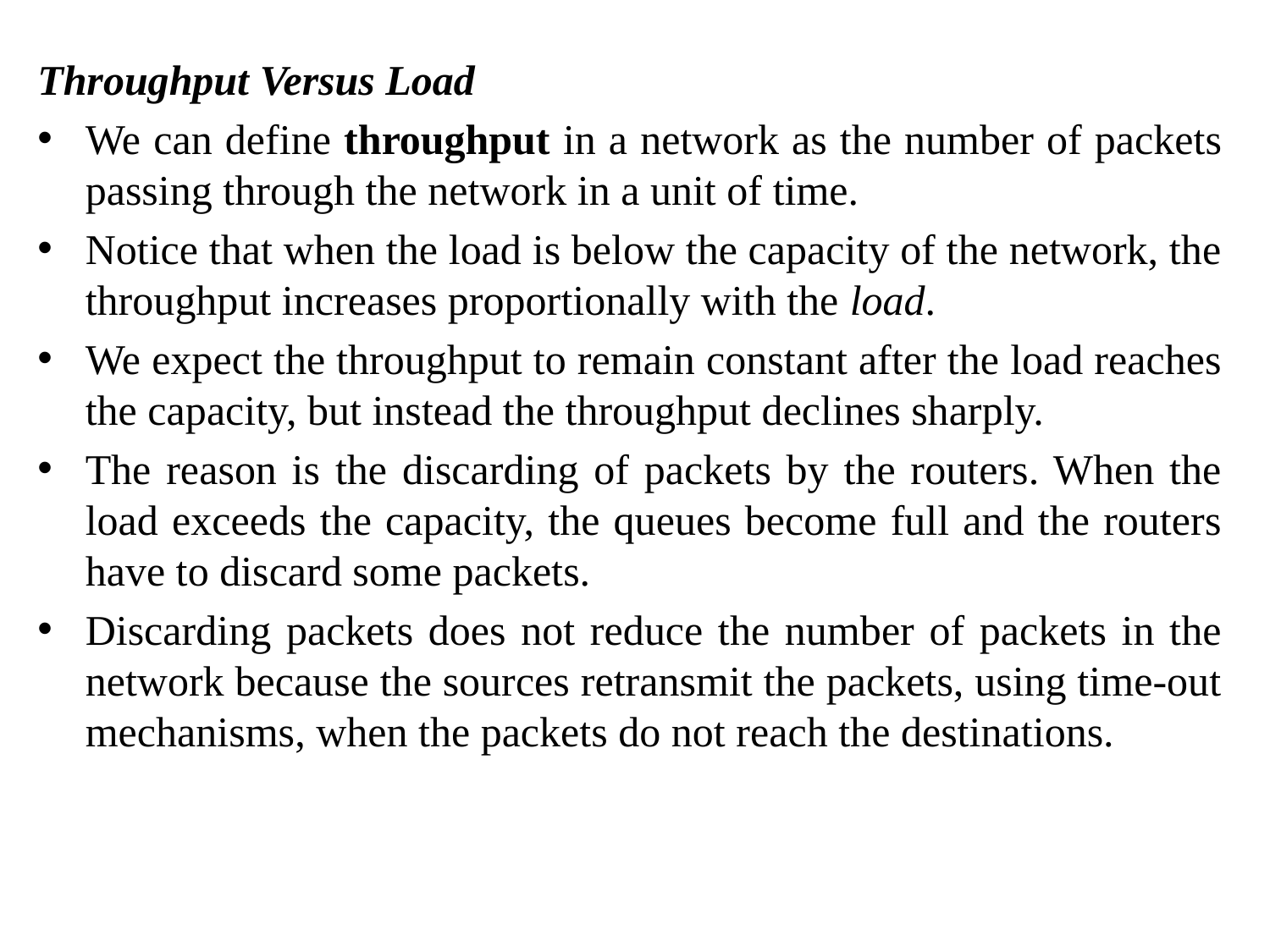

Throughput Versus Load
We can define throughput in a network as the number of packets passing through the network in a unit of time.
Notice that when the load is below the capacity of the network, the throughput increases proportionally with the load.
We expect the throughput to remain constant after the load reaches the capacity, but instead the throughput declines sharply.
The reason is the discarding of packets by the routers. When the load exceeds the capacity, the queues become full and the routers have to discard some packets.
Discarding packets does not reduce the number of packets in the network because the sources retransmit the packets, using time-out mechanisms, when the packets do not reach the destinations.